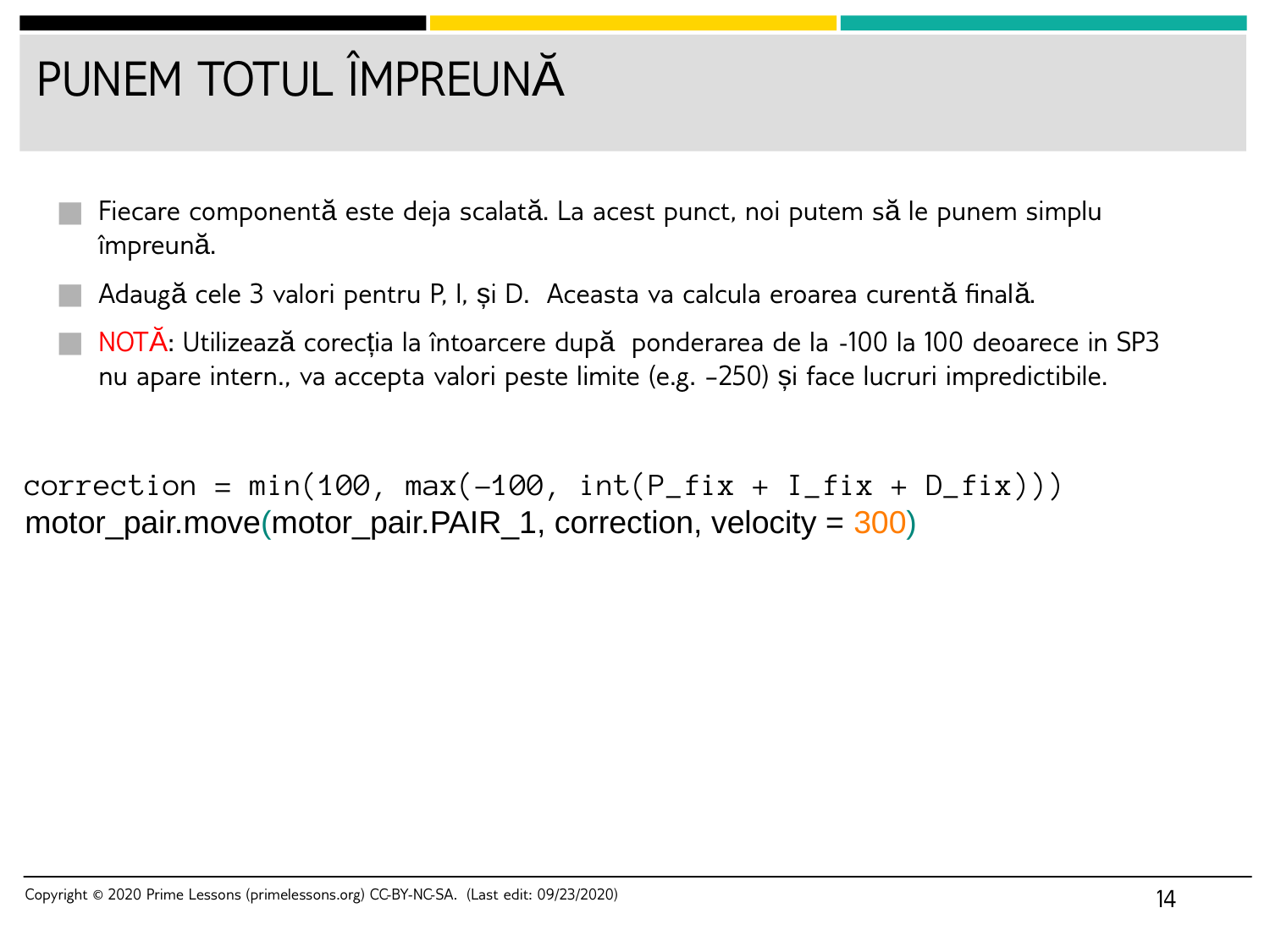

# PUNEM TOTUL ÎMPREUNĂ
Fiecare componentă este deja scalată. La acest punct, noi putem să le punem simplu împreună.
Adaugă cele 3 valori pentru P, I, și D.  Aceasta va calcula eroarea curentă finală.
NOTĂ: Utilizează corecția la întoarcere după  ponderarea de la -100 la 100 deoarece in SP3 nu apare intern., va accepta valori peste limite (e.g. –250) și face lucruri impredictibile.
correction = min(100, max(-100, int(P_fix + I_fix + D_fix)))
motor_pair.move(motor_pair.PAIR_1, correction, velocity = 300)
14
Copyright © 2020 Prime Lessons (primelessons.org) CC-BY-NC-SA.  (Last edit: 09/23/2020)